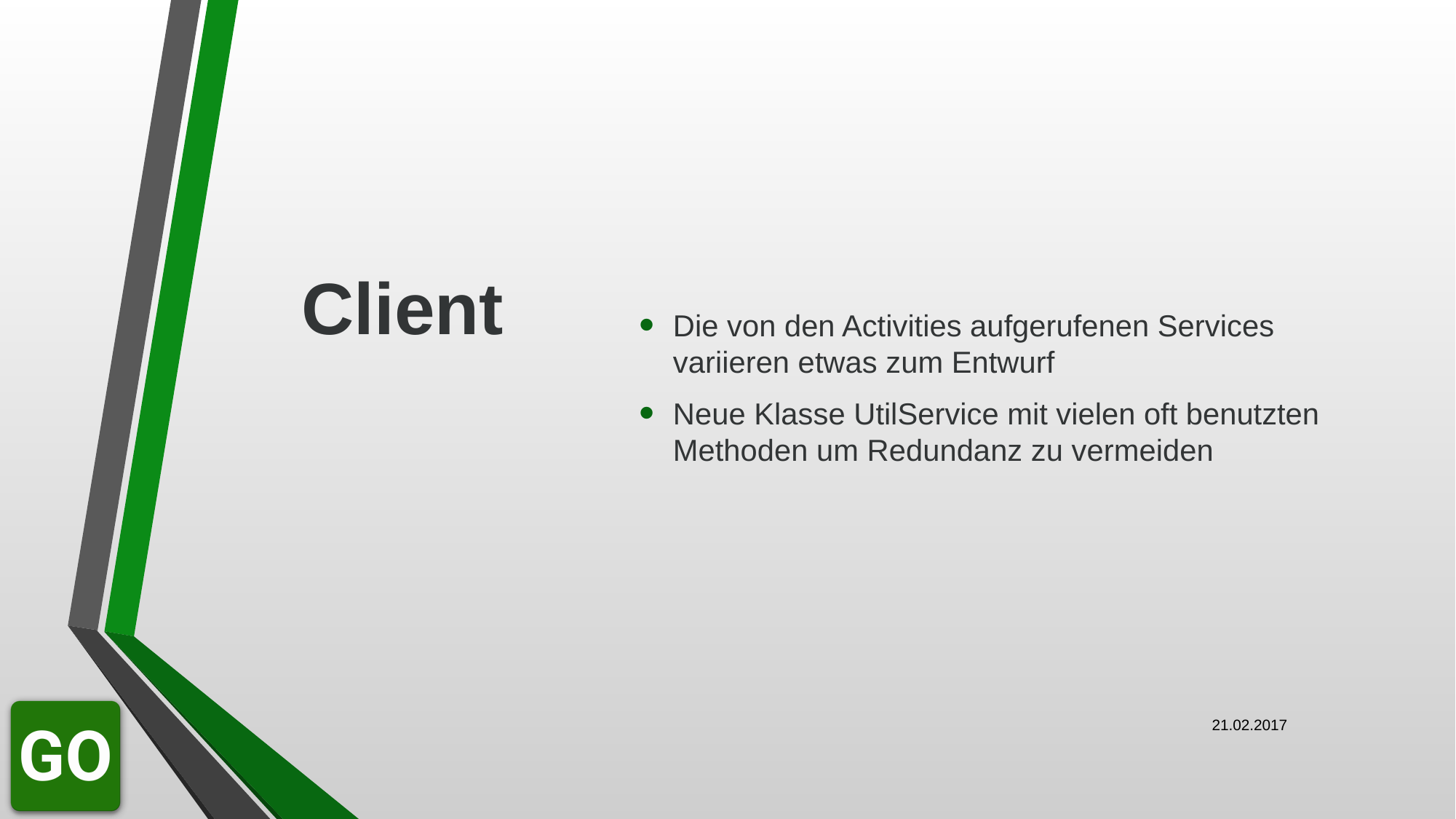

Die von den Activities aufgerufenen Services variieren etwas zum Entwurf
Neue Klasse UtilService mit vielen oft benutzten Methoden um Redundanz zu vermeiden
# Client
21.02.2017